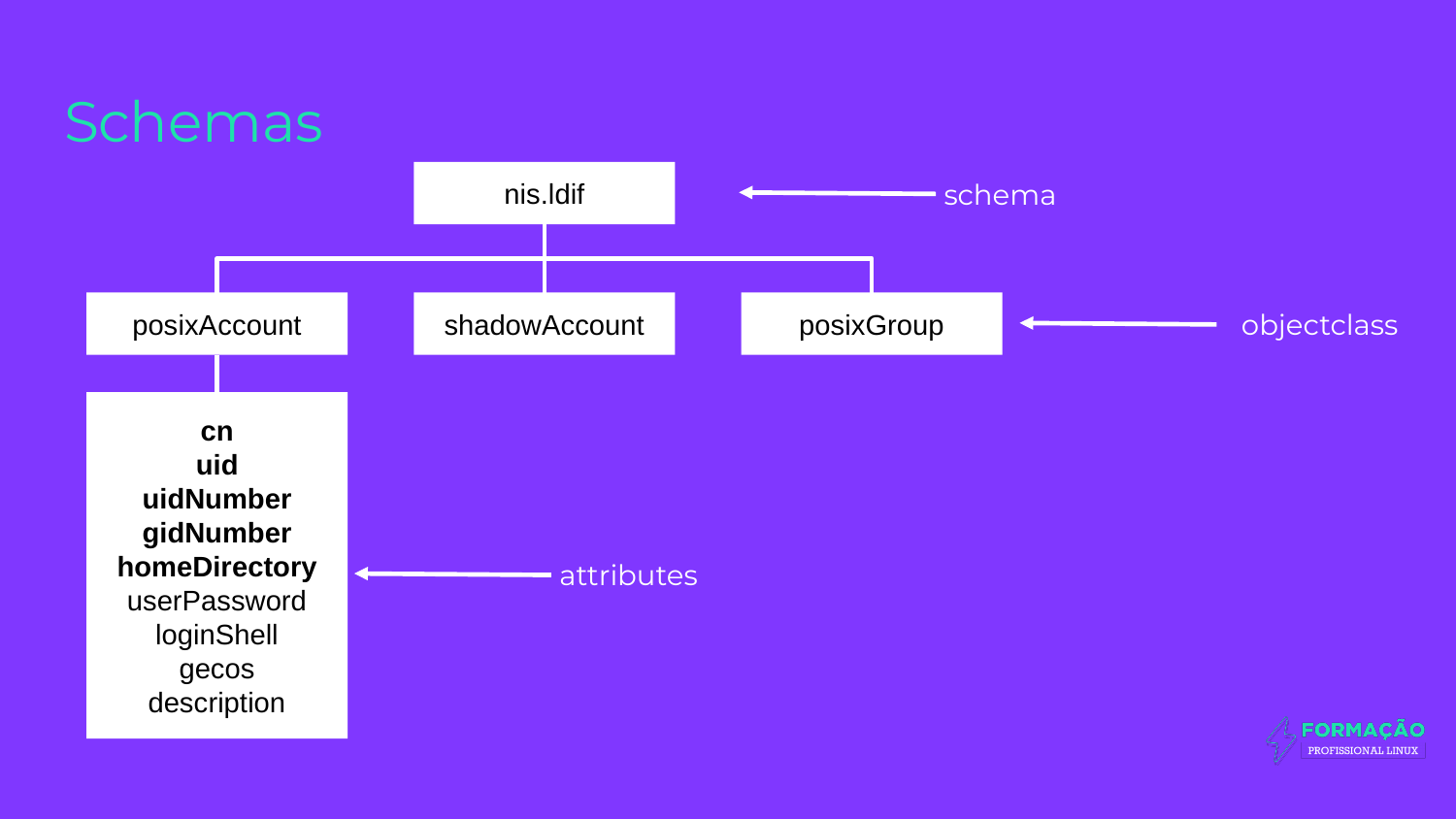

# Schemas
nis.ldif
schema
posixAccount
shadowAccount
posixGroup
objectclass
cn
uid
uidNumber
gidNumber
homeDirectory
userPassword
loginShell
gecos
description
attributes